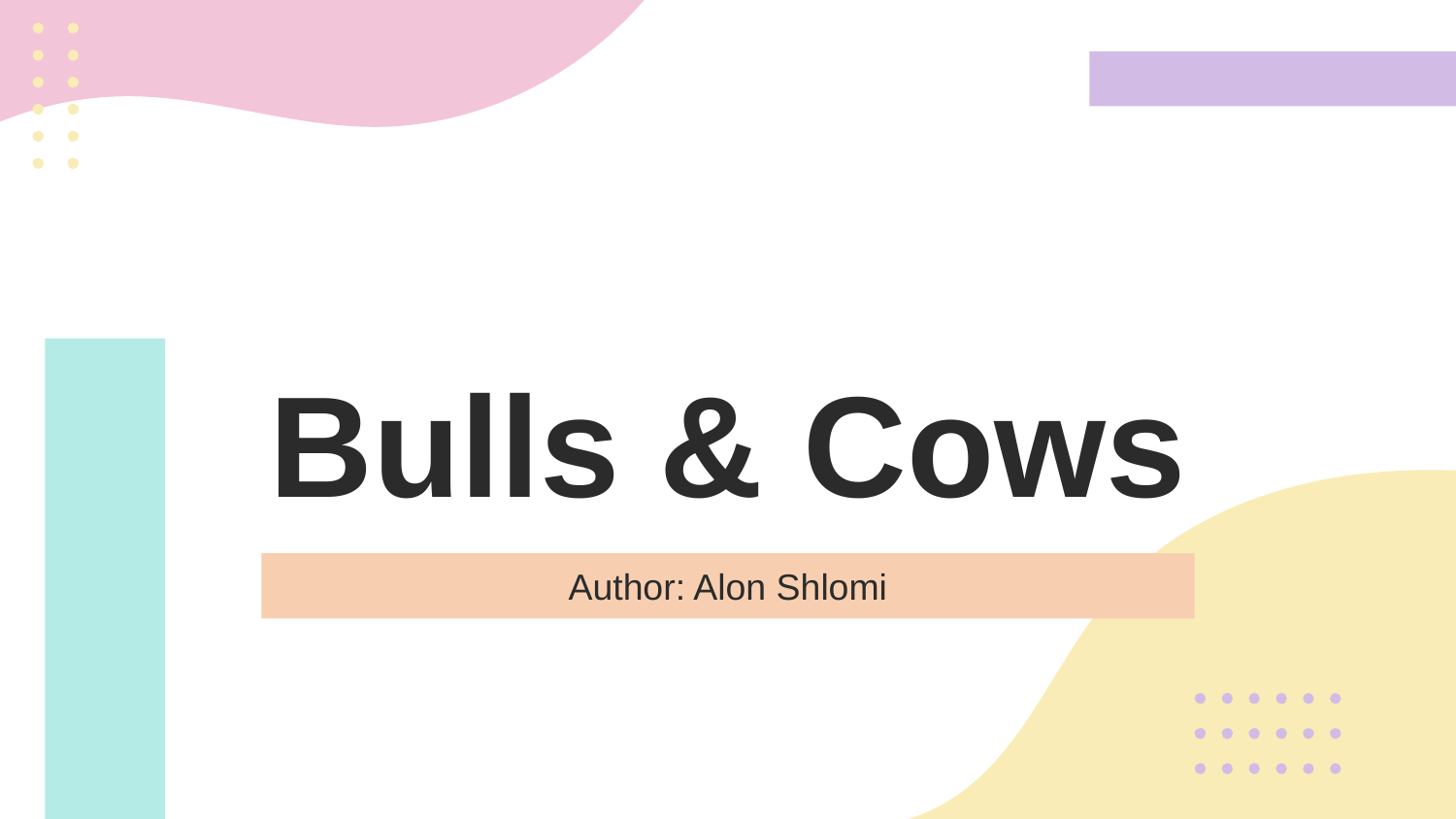

# Bulls & Cows

Author: Alon Shlomi